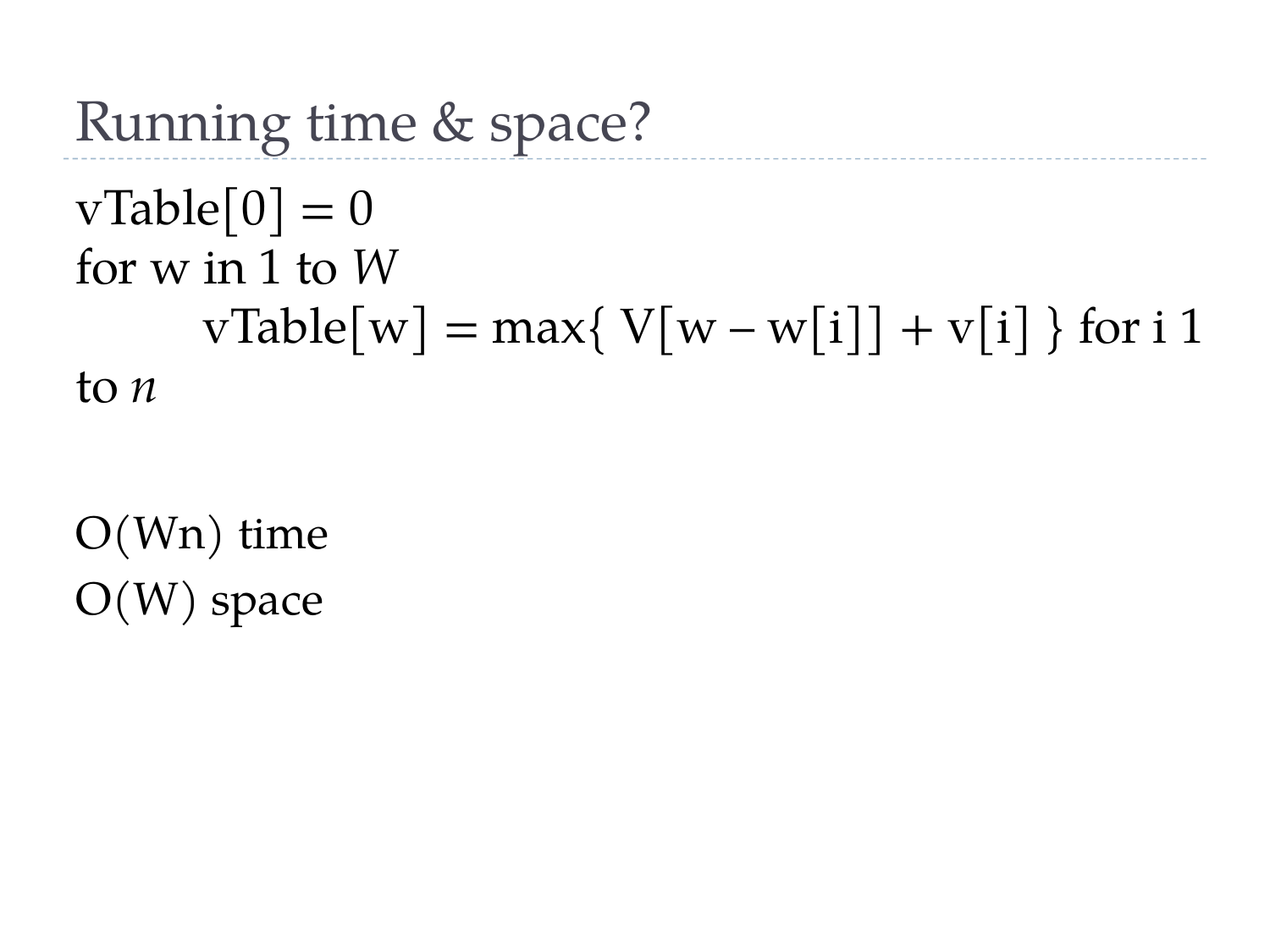

# Running time & space?
vTable[0] = 0
for w in 1 to W
	vTable[w] = max{ V[w – w[i]] + v[i] } for i 1 to n

O(Wn) time
O(W) space